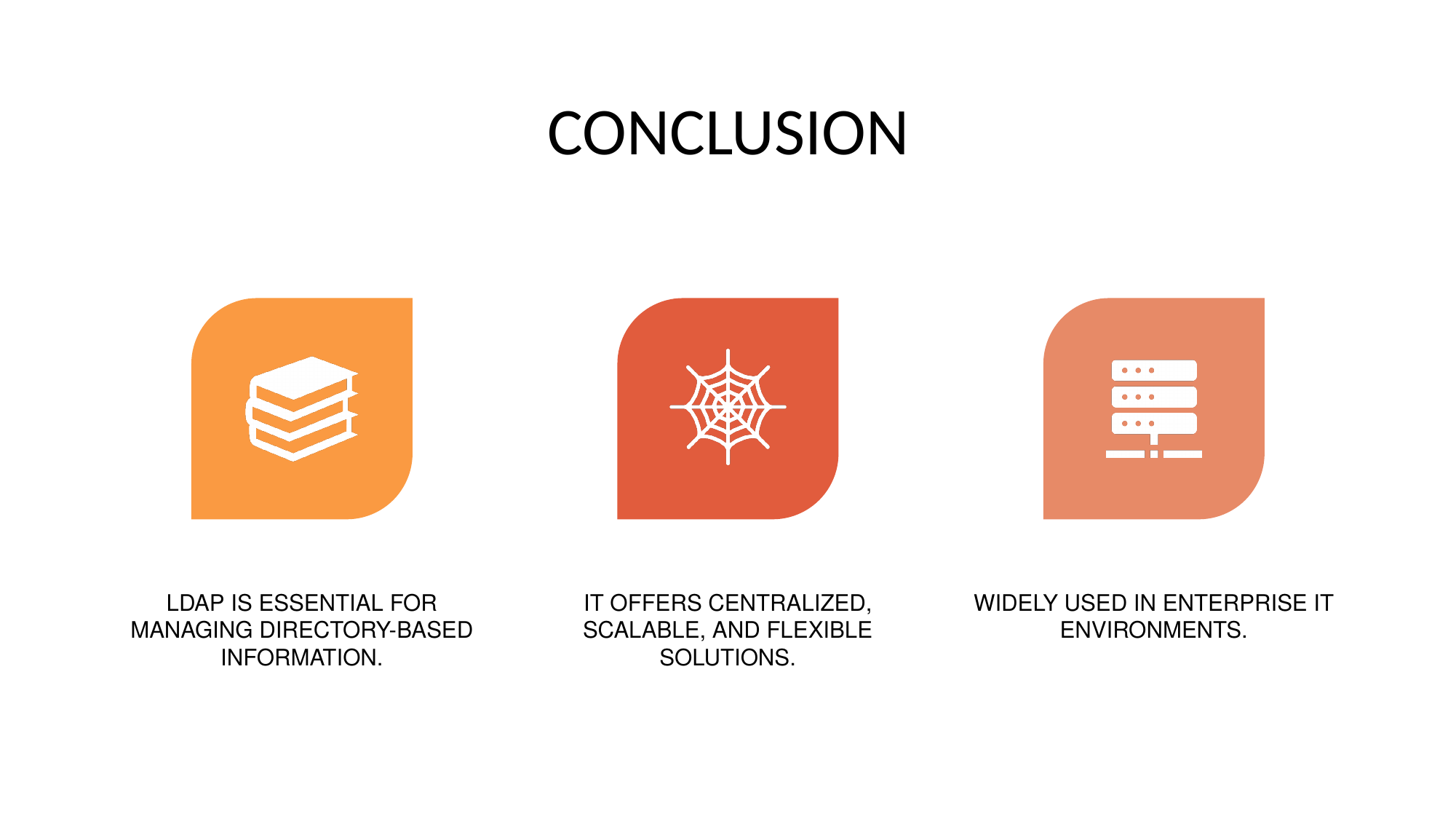

CONCLUSION
LDAP is essential for managing directory-based information.
It offers centralized, scalable, and flexible solutions.
Widely used in enterprise IT environments.